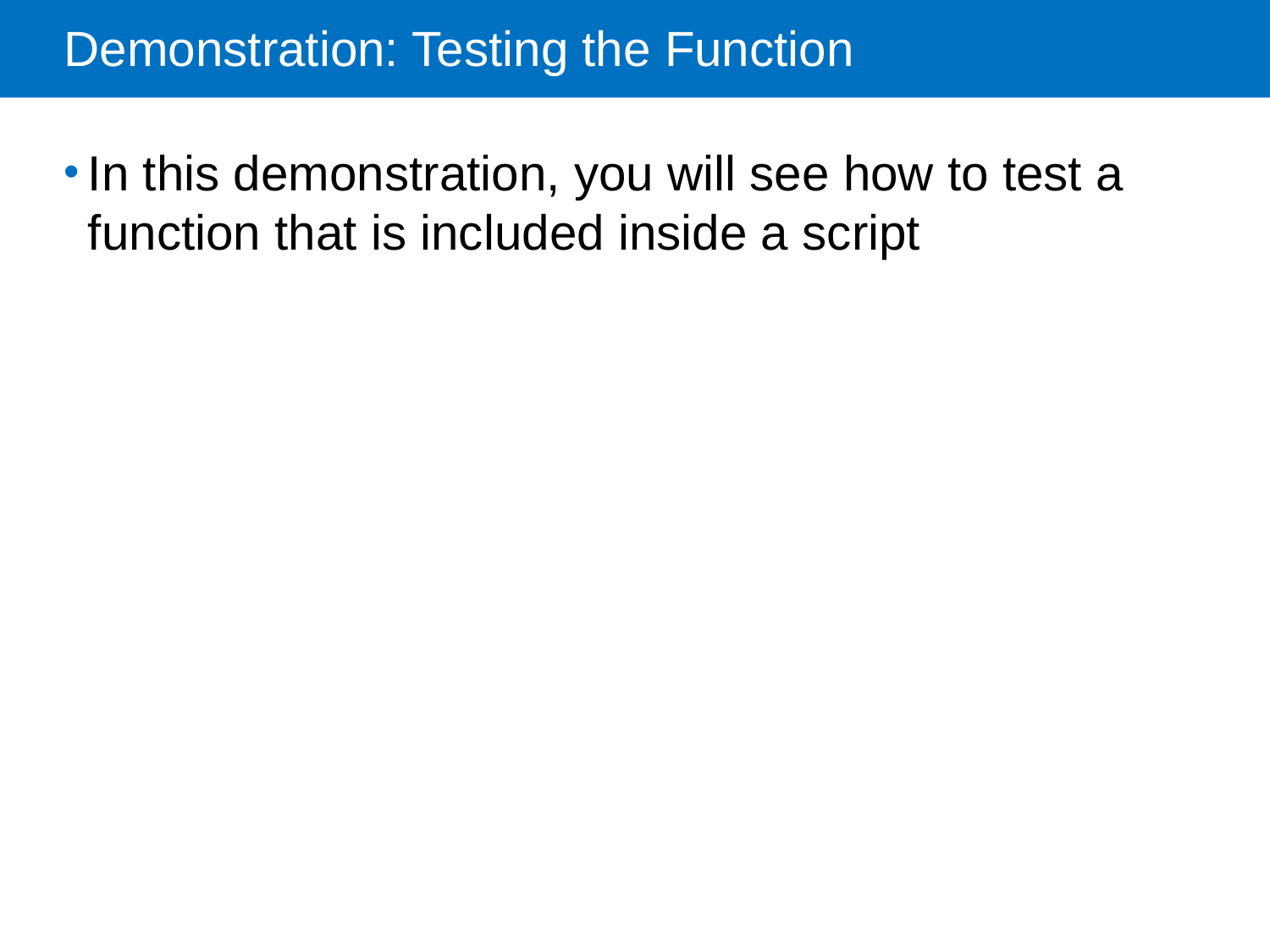

# Demonstration: Testing the Function
In this demonstration, you will see how to test a function that is included inside a script